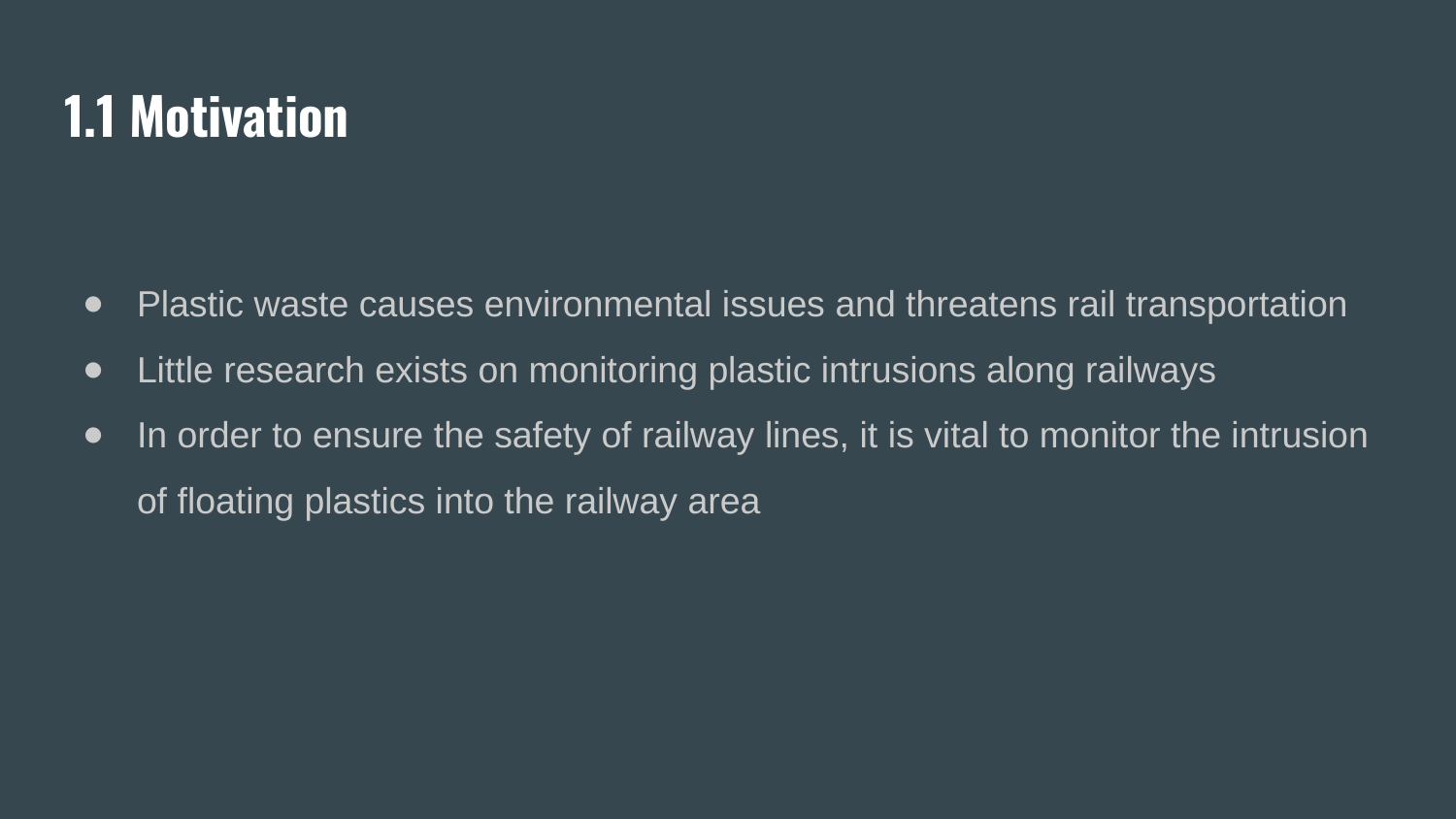

# 1.1 Motivation
Plastic waste causes environmental issues and threatens rail transportation
Little research exists on monitoring plastic intrusions along railways
In order to ensure the safety of railway lines, it is vital to monitor the intrusion of floating plastics into the railway area